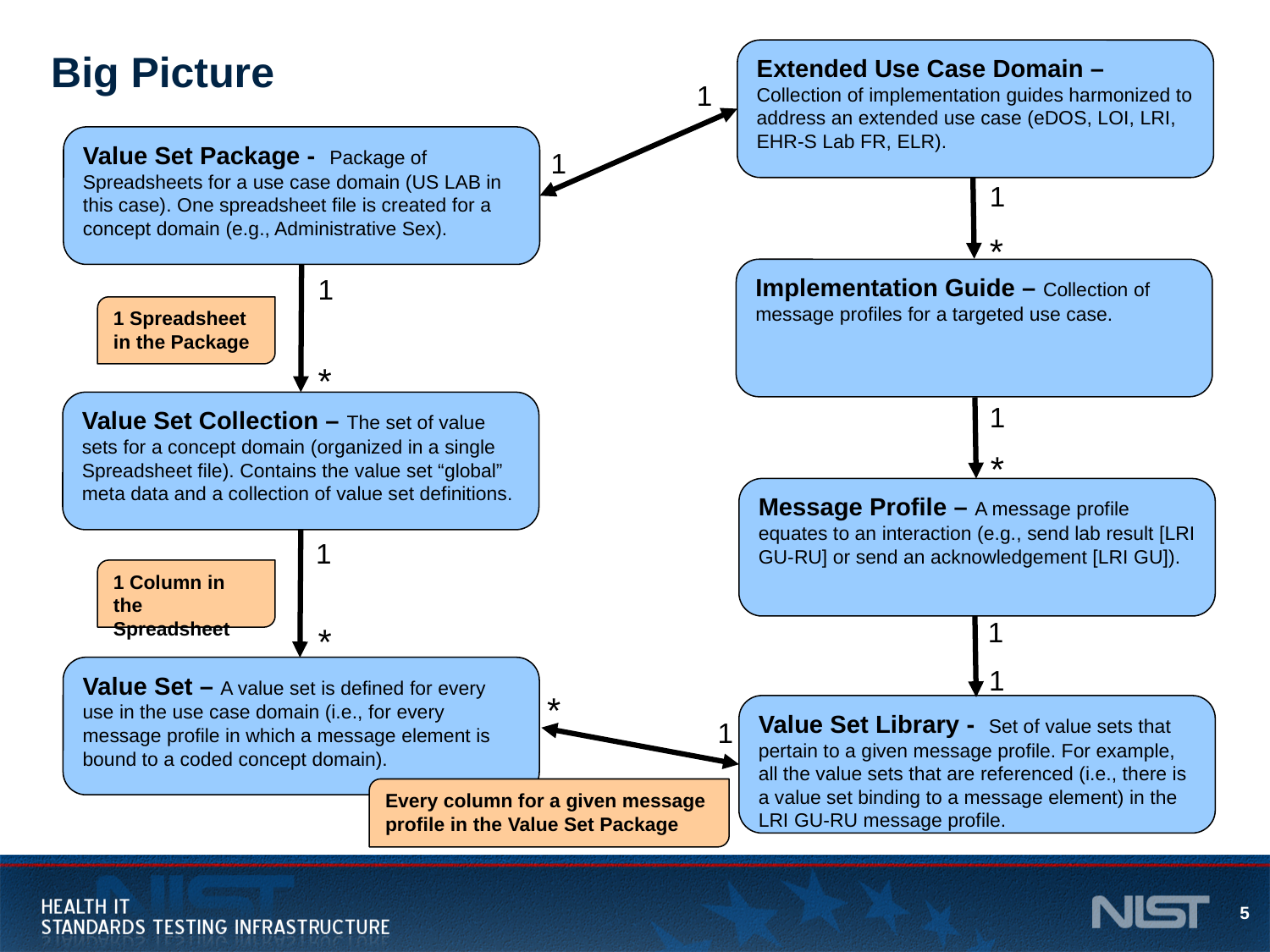

# Big Picture
Extended Use Case Domain – Collection of implementation guides harmonized to address an extended use case (eDOS, LOI, LRI, EHR-S Lab FR, ELR).
1
Value Set Package -  Package of Spreadsheets for a use case domain (US LAB in this case). One spreadsheet file is created for a concept domain (e.g., Administrative Sex).

1
1
*
Implementation Guide – Collection of message profiles for a targeted use case.
1
1 Spreadsheet in the Package
*
Value Set Collection – The set of value sets for a concept domain (organized in a single Spreadsheet file). Contains the value set “global” meta data and a collection of value set definitions.
1
*
Message Profile – A message profile equates to an interaction (e.g., send lab result [LRI GU-RU] or send an acknowledgement [LRI GU]).
1
1 Column in the Spreadsheet
1
*
1
Value Set – A value set is defined for every use in the use case domain (i.e., for every message profile in which a message element is bound to a coded concept domain).
*
Value Set Library -  Set of value sets that pertain to a given message profile. For example, all the value sets that are referenced (i.e., there is a value set binding to a message element) in the LRI GU-RU message profile.
1
Every column for a given message profile in the Value Set Package